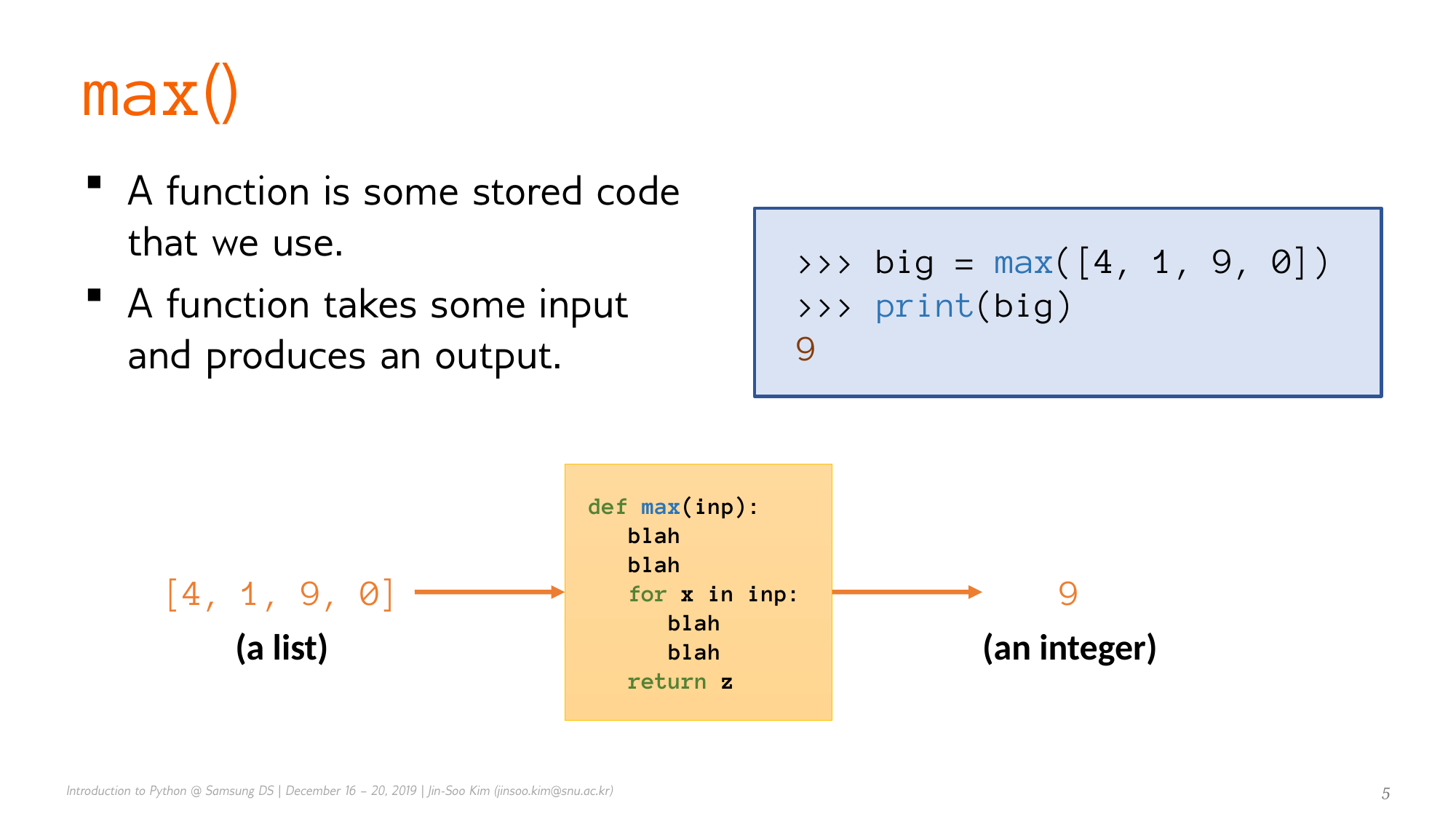

# max()
A function is some stored code
that we use.
A function takes some input
and produces an output.
>>> big = max([4, 1, 9, 0])
>>> print(big)
9
 def max(inp):
    blah
    blah
    for x in inp:
       blah
       blah
    return z
[4, 1, 9, 0]
9
(a list)
(an integer)